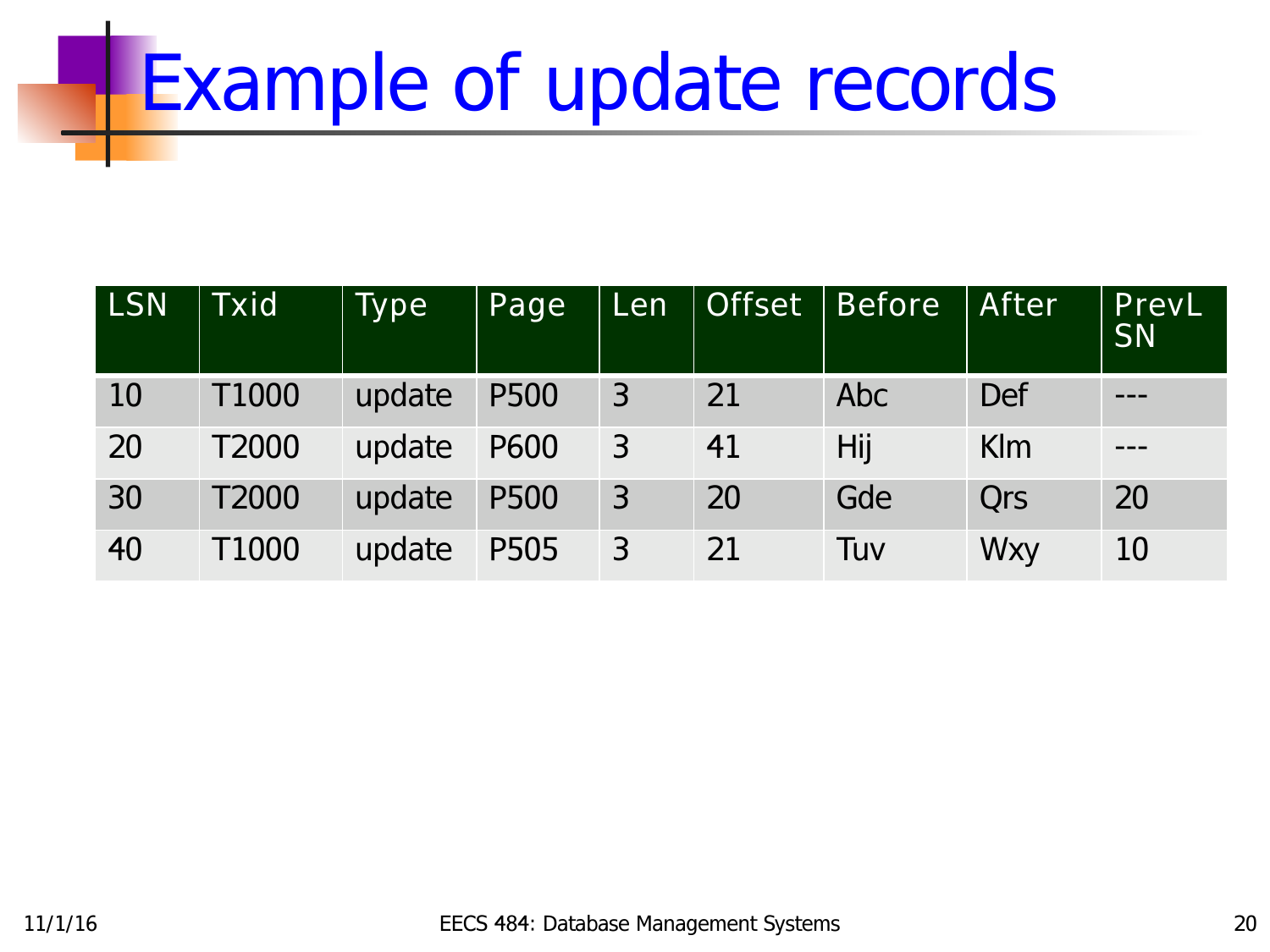

# Example of update records

| LSN | Txid | Type | Page | Len | Offset | Before | After | PrevLSN |
| --- | --- | --- | --- | --- | --- | --- | --- | --- |
| 10 | T1000 | update | P500 | 3 | 21 | Abc | Def | --- |
| 20 | T2000 | update | P600 | 3 | 41 | Hij | Klm | --- |
| 30 | T2000 | update | P500 | 3 | 20 | Gde | Qrs | 20 |
| 40 | T1000 | update | P505 | 3 | 21 | Tuv | Wxy | 10 |

11/1/16
EECS 484: Database Management Systems
20